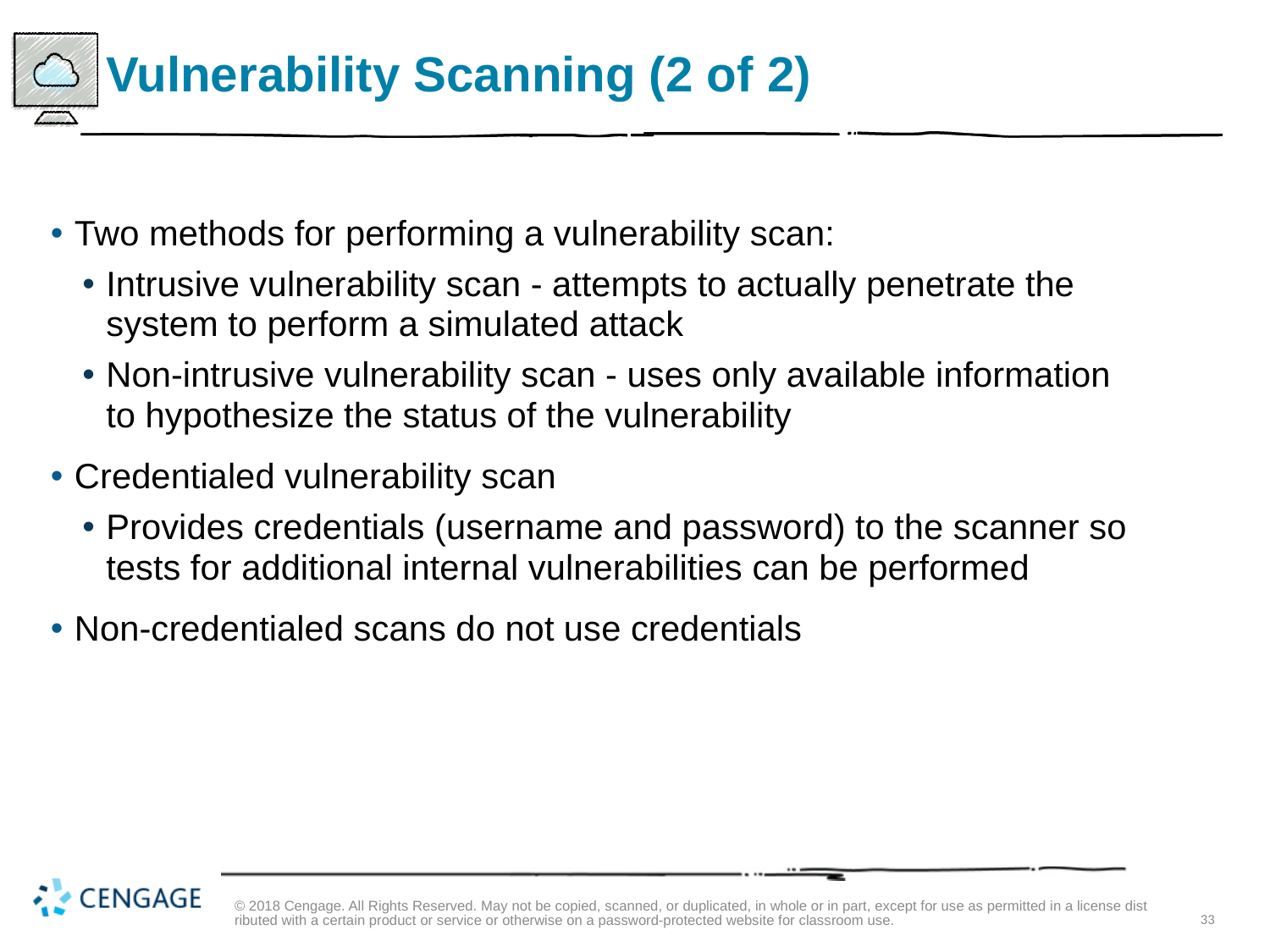

# Vulnerability Scanning (2 of 2)
Two methods for performing a vulnerability scan:
Intrusive vulnerability scan - attempts to actually penetrate the system to perform a simulated attack
Non-intrusive vulnerability scan - uses only available information to hypothesize the status of the vulnerability
Credentialed vulnerability scan
Provides credentials (username and password) to the scanner so tests for additional internal vulnerabilities can be performed
Non-credentialed scans do not use credentials
© 2018 Cengage. All Rights Reserved. May not be copied, scanned, or duplicated, in whole or in part, except for use as permitted in a license distributed with a certain product or service or otherwise on a password-protected website for classroom use.